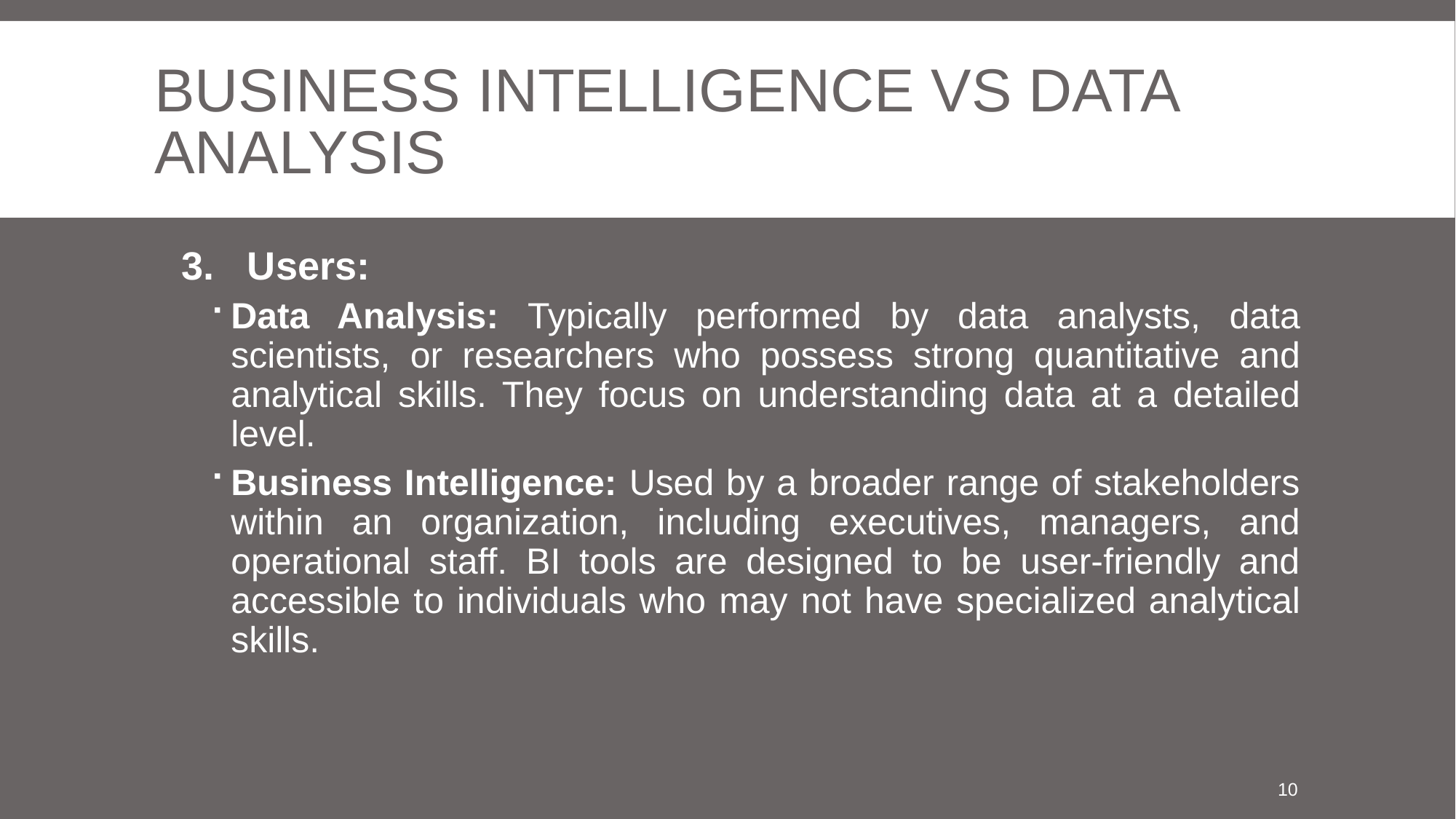

# business intelligence VS Data analysis
3.   Users:
Data Analysis: Typically performed by data analysts, data scientists, or researchers who possess strong quantitative and analytical skills. They focus on understanding data at a detailed level.
Business Intelligence: Used by a broader range of stakeholders within an organization, including executives, managers, and operational staff. BI tools are designed to be user-friendly and accessible to individuals who may not have specialized analytical skills.
10